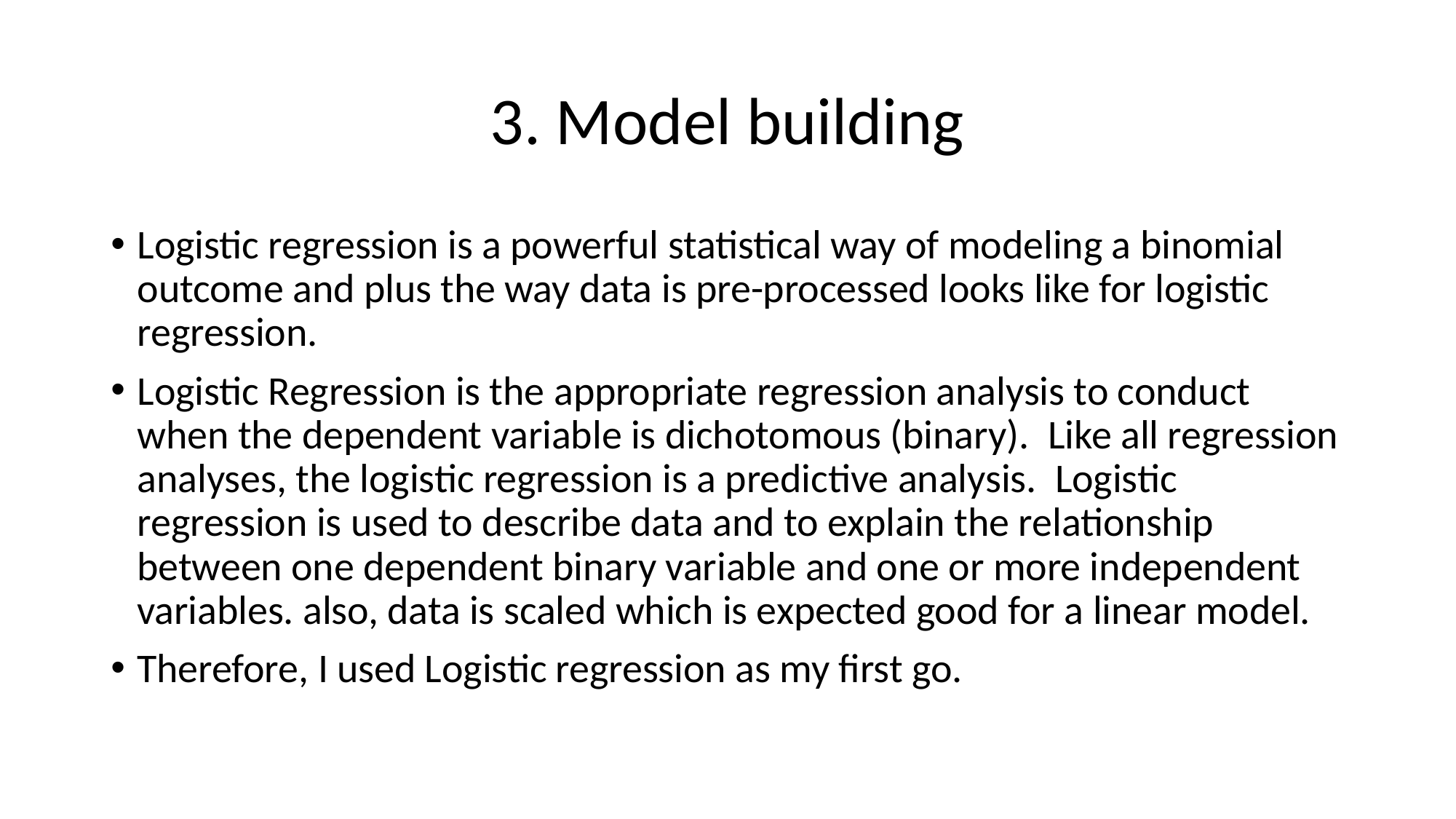

# 3. Model building
Logistic regression is a powerful statistical way of modeling a binomial outcome and plus the way data is pre-processed looks like for logistic regression.
Logistic Regression is the appropriate regression analysis to conduct when the dependent variable is dichotomous (binary).  Like all regression analyses, the logistic regression is a predictive analysis.  Logistic regression is used to describe data and to explain the relationship between one dependent binary variable and one or more independent variables. also, data is scaled which is expected good for a linear model.
Therefore, I used Logistic regression as my first go.